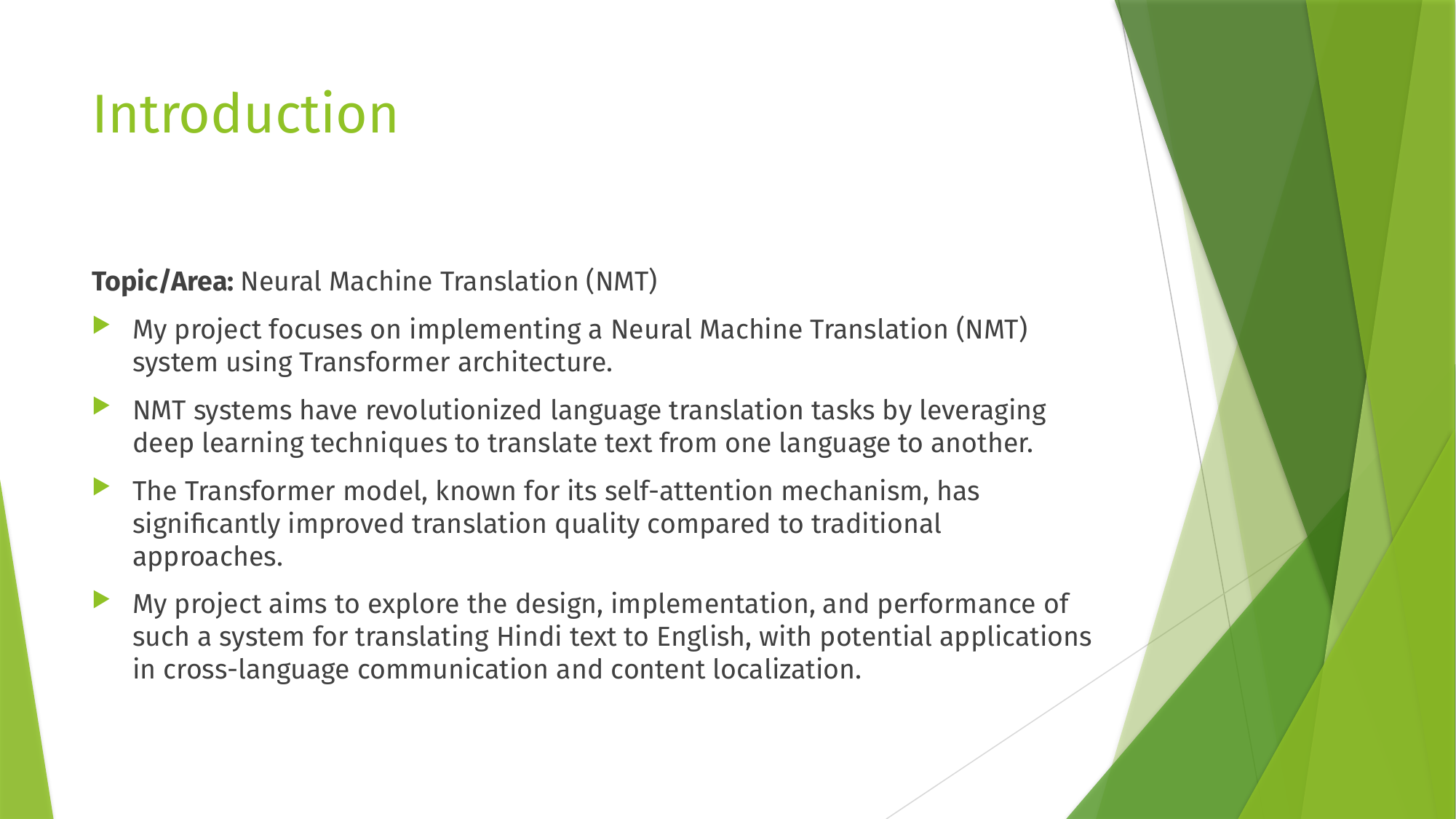

# Introduction
Topic/Area: Neural Machine Translation (NMT)
My project focuses on implementing a Neural Machine Translation (NMT) system using Transformer architecture.
NMT systems have revolutionized language translation tasks by leveraging deep learning techniques to translate text from one language to another.
The Transformer model, known for its self-attention mechanism, has significantly improved translation quality compared to traditional approaches.
My project aims to explore the design, implementation, and performance of such a system for translating Hindi text to English, with potential applications in cross-language communication and content localization.